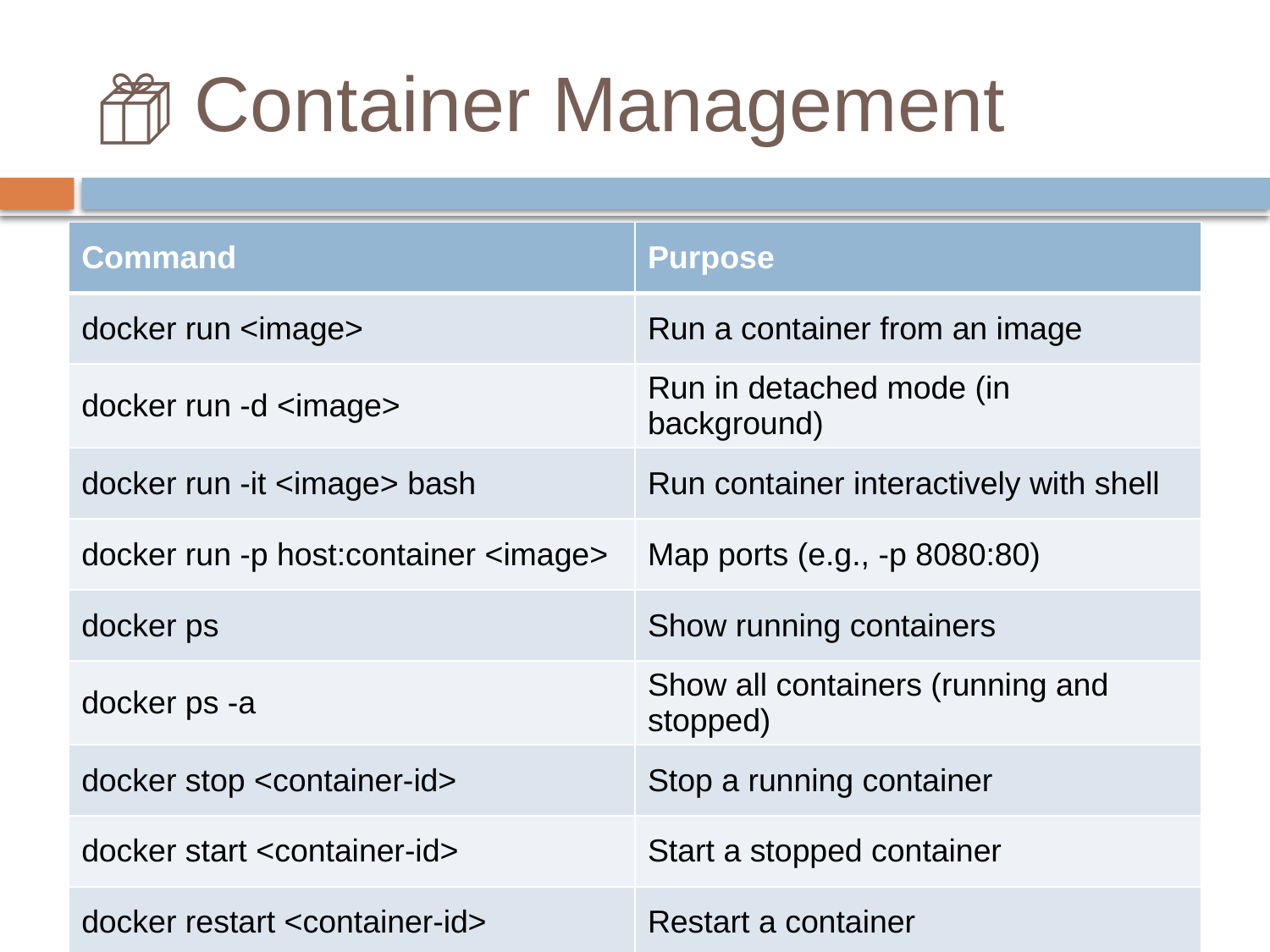

# 📦 Container Management
| Command | Purpose |
| --- | --- |
| docker run <image> | Run a container from an image |
| docker run -d <image> | Run in detached mode (in background) |
| docker run -it <image> bash | Run container interactively with shell |
| docker run -p host:container <image> | Map ports (e.g., -p 8080:80) |
| docker ps | Show running containers |
| docker ps -a | Show all containers (running and stopped) |
| docker stop <container-id> | Stop a running container |
| docker start <container-id> | Start a stopped container |
| docker restart <container-id> | Restart a container |